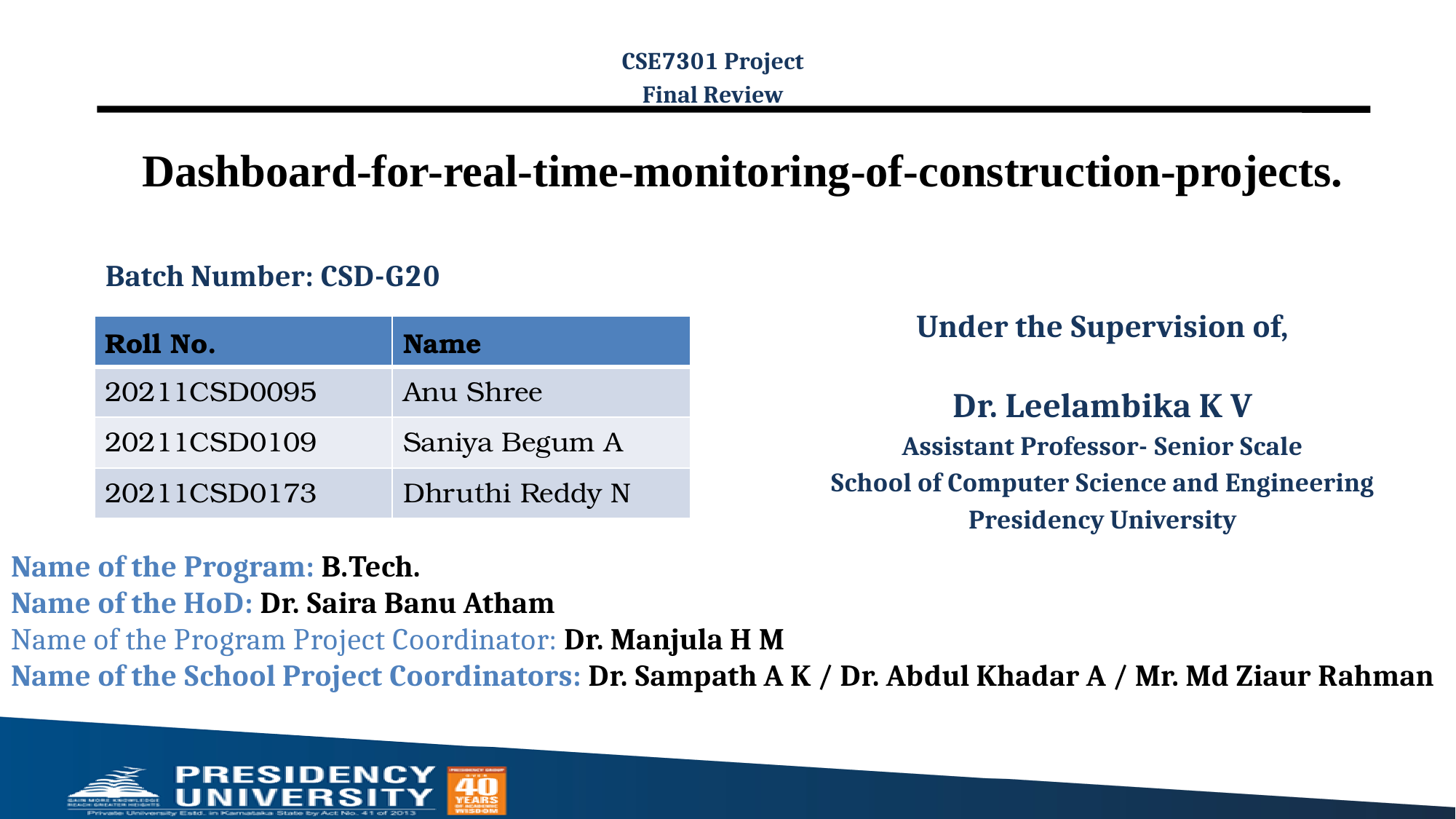

CSE7301 Project
Final Review
# Dashboard-for-real-time-monitoring-of-construction-projects.
Batch Number: CSD-G20

Under the Supervision of,

Dr. Leelambika K V
Assistant Professor- Senior Scale
School of Computer Science and Engineering
Presidency University

| Roll No. | Name |
| --- | --- |
| 20211CSD0095 | Anu Shree |
| 20211CSD0109 | Saniya Begum A |
| 20211CSD0173 | Dhruthi Reddy N |
Name of the Program: B.Tech.
Name of the HoD: Dr. Saira Banu Atham
Name of the Program Project Coordinator: Dr. Manjula H M
Name of the School Project Coordinators: Dr. Sampath A K / Dr. Abdul Khadar A / Mr. Md Ziaur Rahman